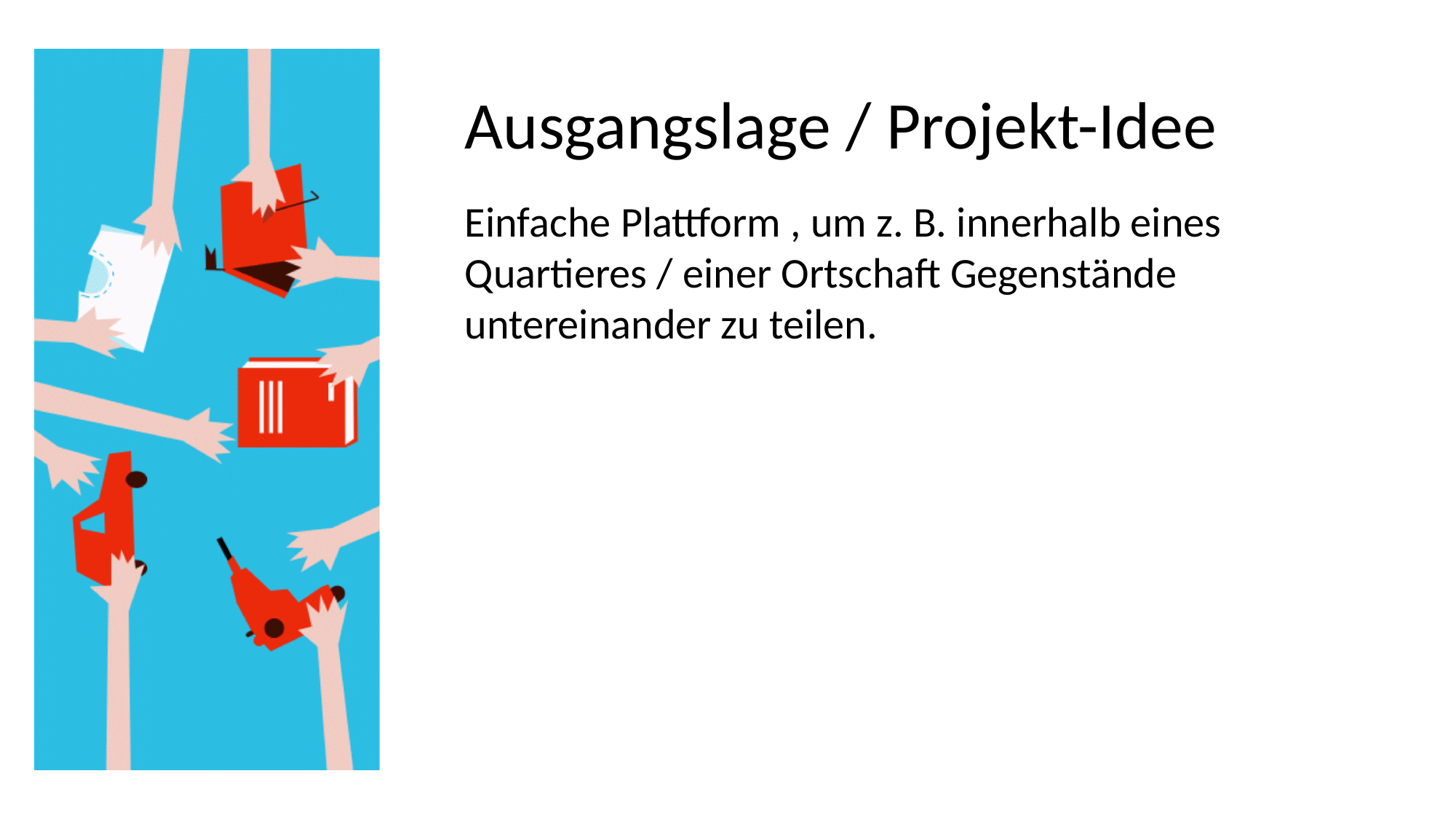

Ausgangslage / Projekt-Idee

Einfache Plattform , um z. B. innerhalb eines Quartieres / einer Ortschaft Gegenstände untereinander zu teilen.